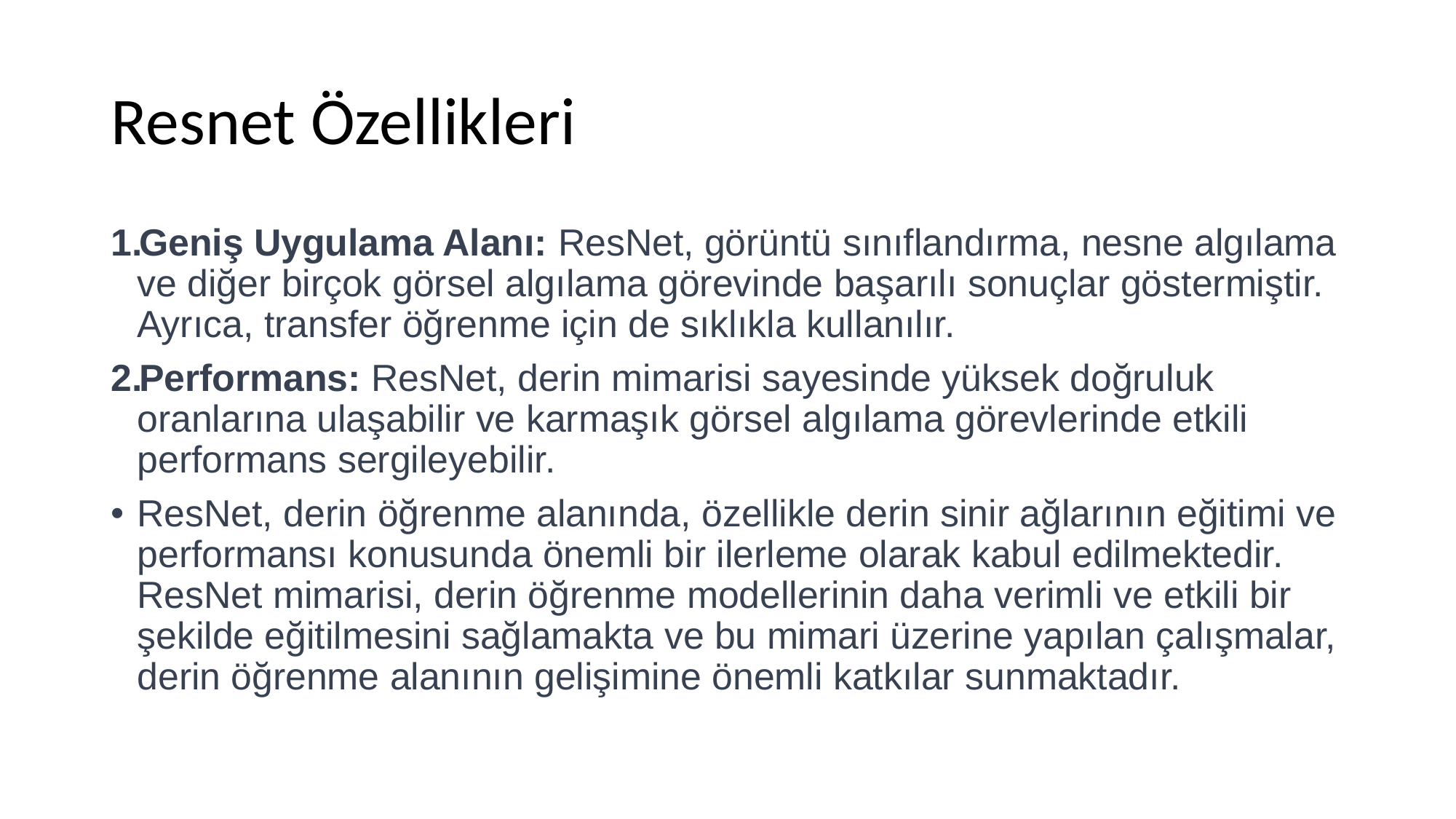

# Resnet Özellikleri
Geniş Uygulama Alanı: ResNet, görüntü sınıflandırma, nesne algılama ve diğer birçok görsel algılama görevinde başarılı sonuçlar göstermiştir. Ayrıca, transfer öğrenme için de sıklıkla kullanılır.
Performans: ResNet, derin mimarisi sayesinde yüksek doğruluk oranlarına ulaşabilir ve karmaşık görsel algılama görevlerinde etkili performans sergileyebilir.
ResNet, derin öğrenme alanında, özellikle derin sinir ağlarının eğitimi ve performansı konusunda önemli bir ilerleme olarak kabul edilmektedir. ResNet mimarisi, derin öğrenme modellerinin daha verimli ve etkili bir şekilde eğitilmesini sağlamakta ve bu mimari üzerine yapılan çalışmalar, derin öğrenme alanının gelişimine önemli katkılar sunmaktadır.